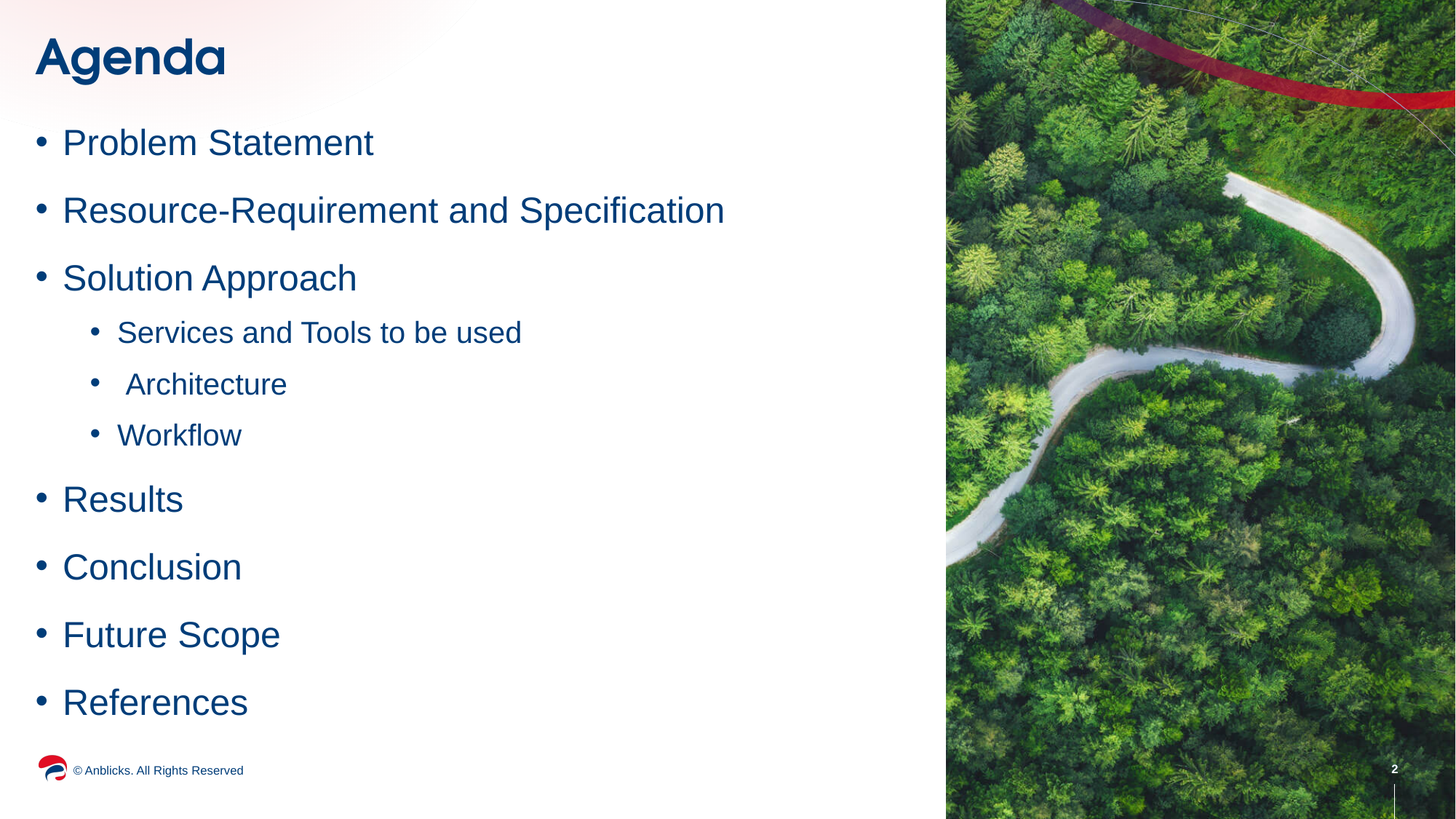

# Agenda
Problem Statement​
Resource-Requirement and Specification​
​Solution Approach​
Services and Tools to be used​
 Architecture​
Workflow ​
Results​
Conclusion​
Future Scope​
References​